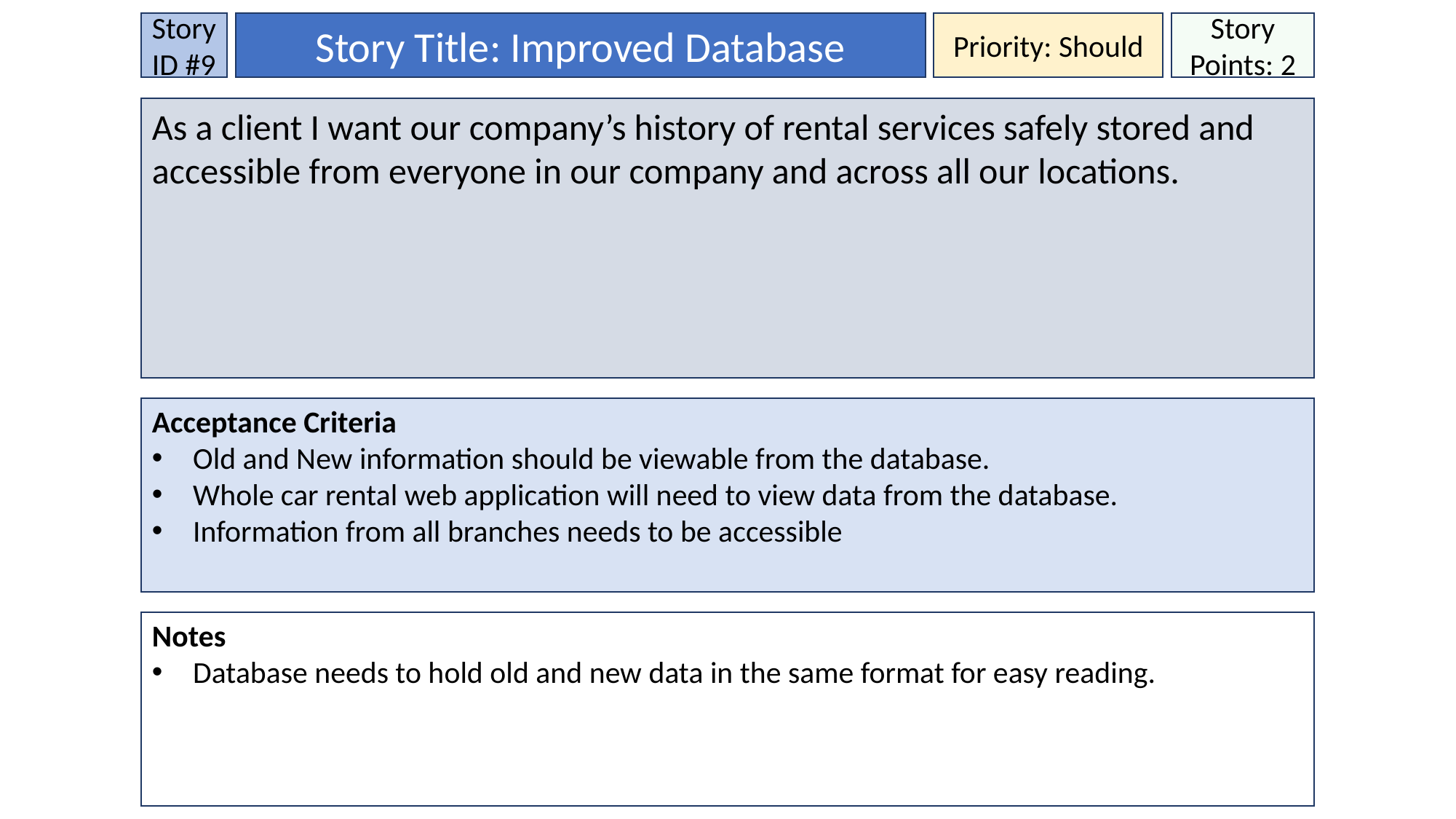

Story ID #9
Story Title: Improved Database
Priority: Should
Story Points: 2
As a client I want our company’s history of rental services safely stored and accessible from everyone in our company and across all our locations.
Acceptance Criteria
Old and New information should be viewable from the database.
Whole car rental web application will need to view data from the database.
Information from all branches needs to be accessible

Notes
Database needs to hold old and new data in the same format for easy reading.